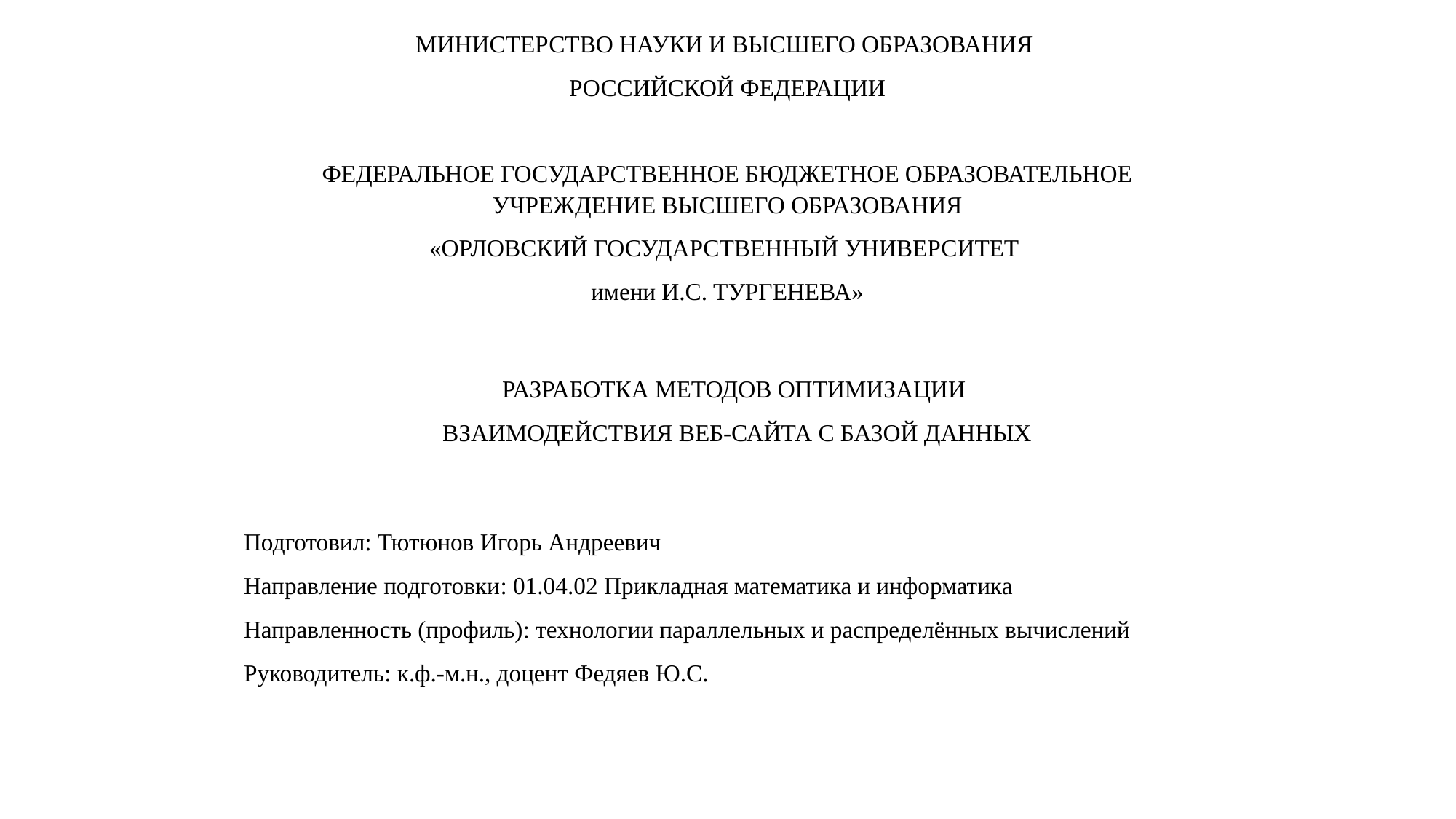

МИНИСТЕРСТВО НАУКИ И ВЫСШЕГО ОБРАЗОВАНИЯ
РОССИЙСКОЙ ФЕДЕРАЦИИ

ФЕДЕРАЛЬНОЕ ГОСУДАРСТВЕННОЕ БЮДЖЕТНОЕ ОБРАЗОВАТЕЛЬНОЕ УЧРЕЖДЕНИЕ ВЫСШЕГО ОБРАЗОВАНИЯ
«ОРЛОВСКИЙ ГОСУДАРСТВЕННЫЙ УНИВЕРСИТЕТ
имени И.С. ТУРГЕНЕВА»

РАЗРАБОТКА МЕТОДОВ ОПТИМИЗАЦИИ
ВЗАИМОДЕЙСТВИЯ ВЕБ-САЙТА С БАЗОЙ ДАННЫХ
Подготовил: Тютюнов Игорь Андреевич
Направление подготовки: 01.04.02 Прикладная математика и информатика
Направленность (профиль): технологии параллельных и распределённых вычислений
Руководитель: к.ф.-м.н., доцент Федяев Ю.С.
Орёл —  2022